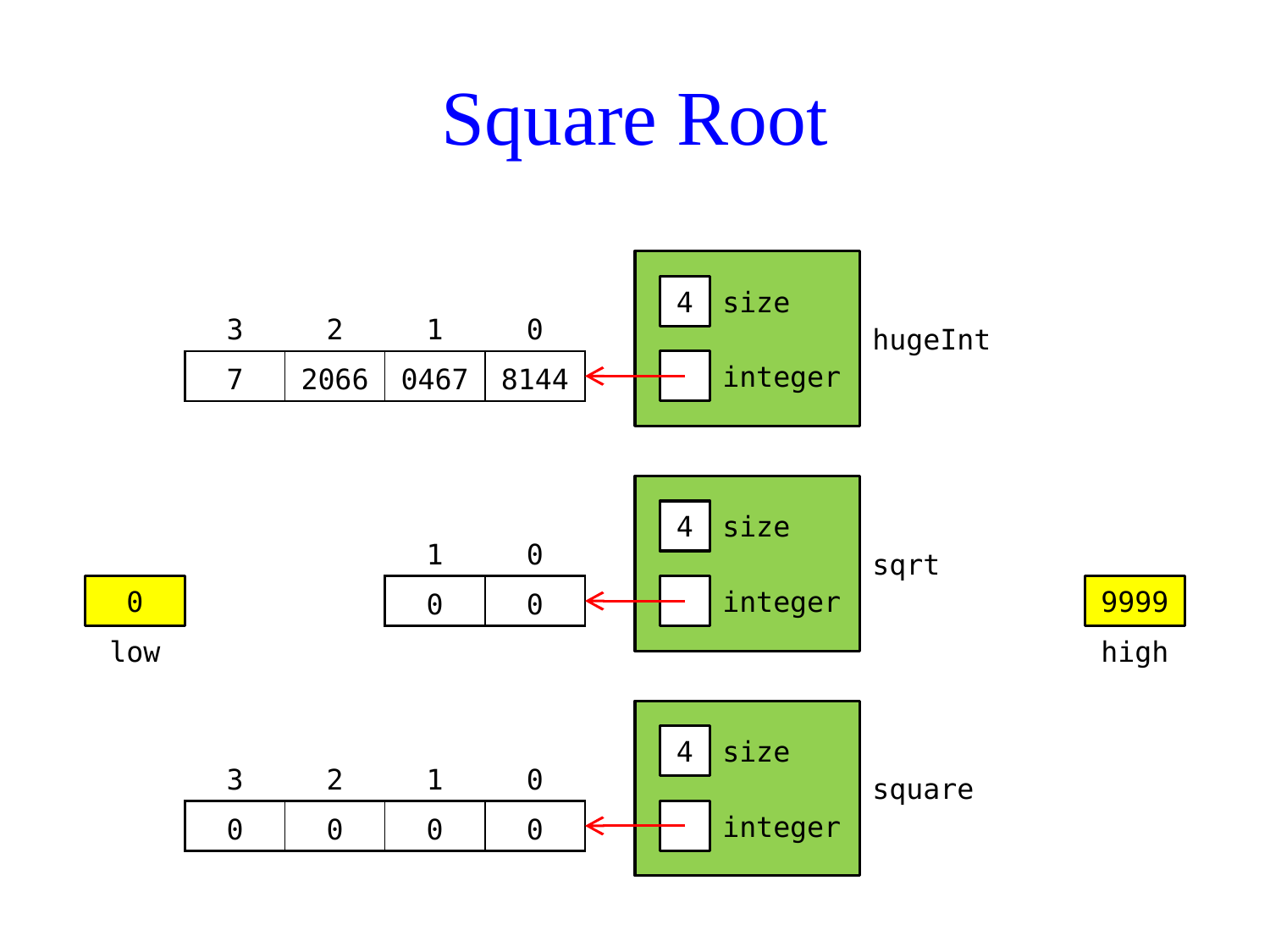

# Square Root

4
size
| 3 | 2 | 1 | 0 |
| --- | --- | --- | --- |
| 7 | 2066 | 0467 | 8144 |
hugeInt

integer

4
size
| 1 | 0 |
| --- | --- |
| 0 | 0 |
sqrt
0

integer
9999
low
high

4
size
| 3 | 2 | 1 | 0 |
| --- | --- | --- | --- |
| 0 | 0 | 0 | 0 |
square

integer